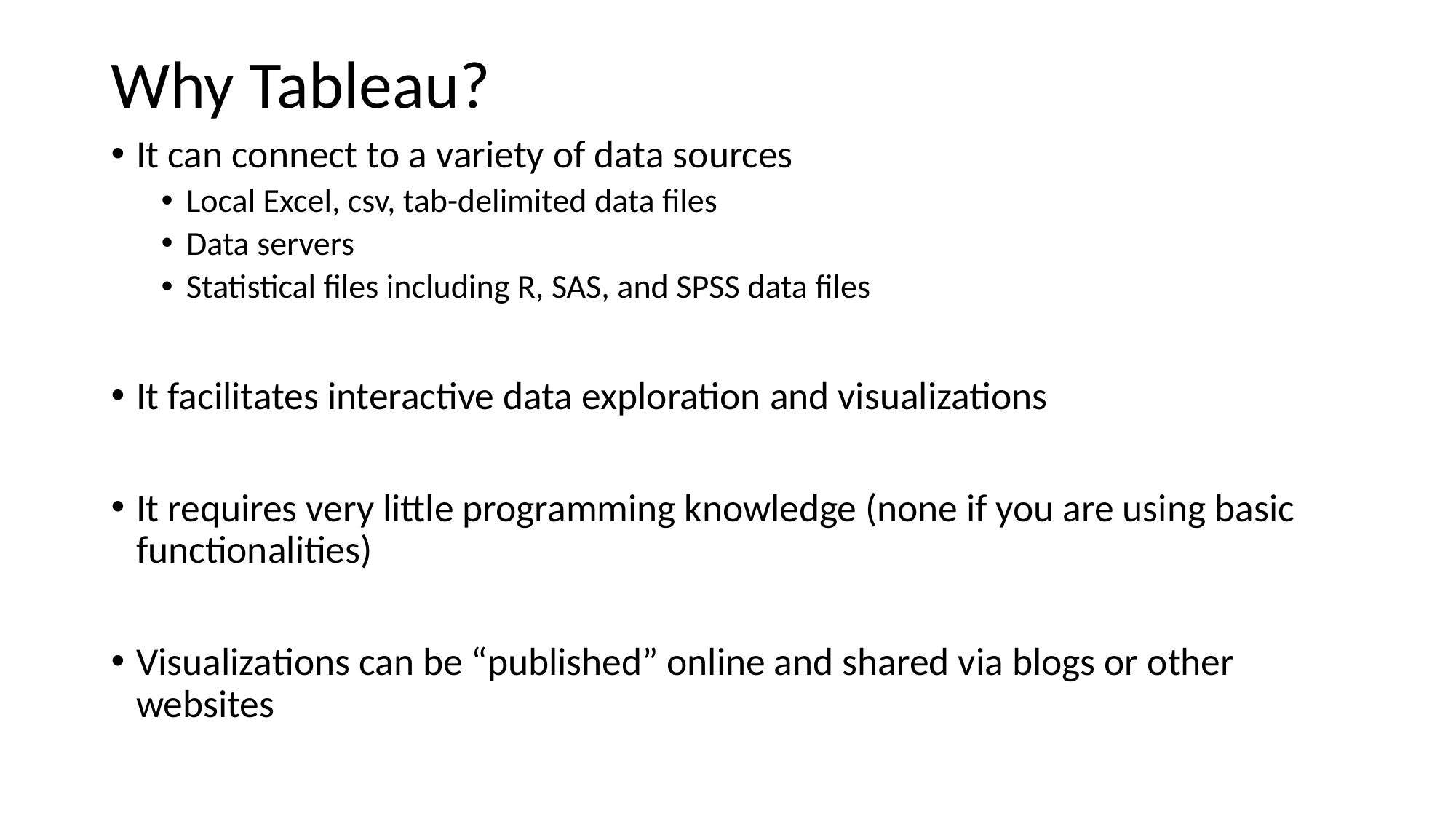

# Why Tableau?
It can connect to a variety of data sources
Local Excel, csv, tab-delimited data files
Data servers
Statistical files including R, SAS, and SPSS data files

It facilitates interactive data exploration and visualizations

It requires very little programming knowledge (none if you are using basic functionalities)

Visualizations can be “published” online and shared via blogs or other websites